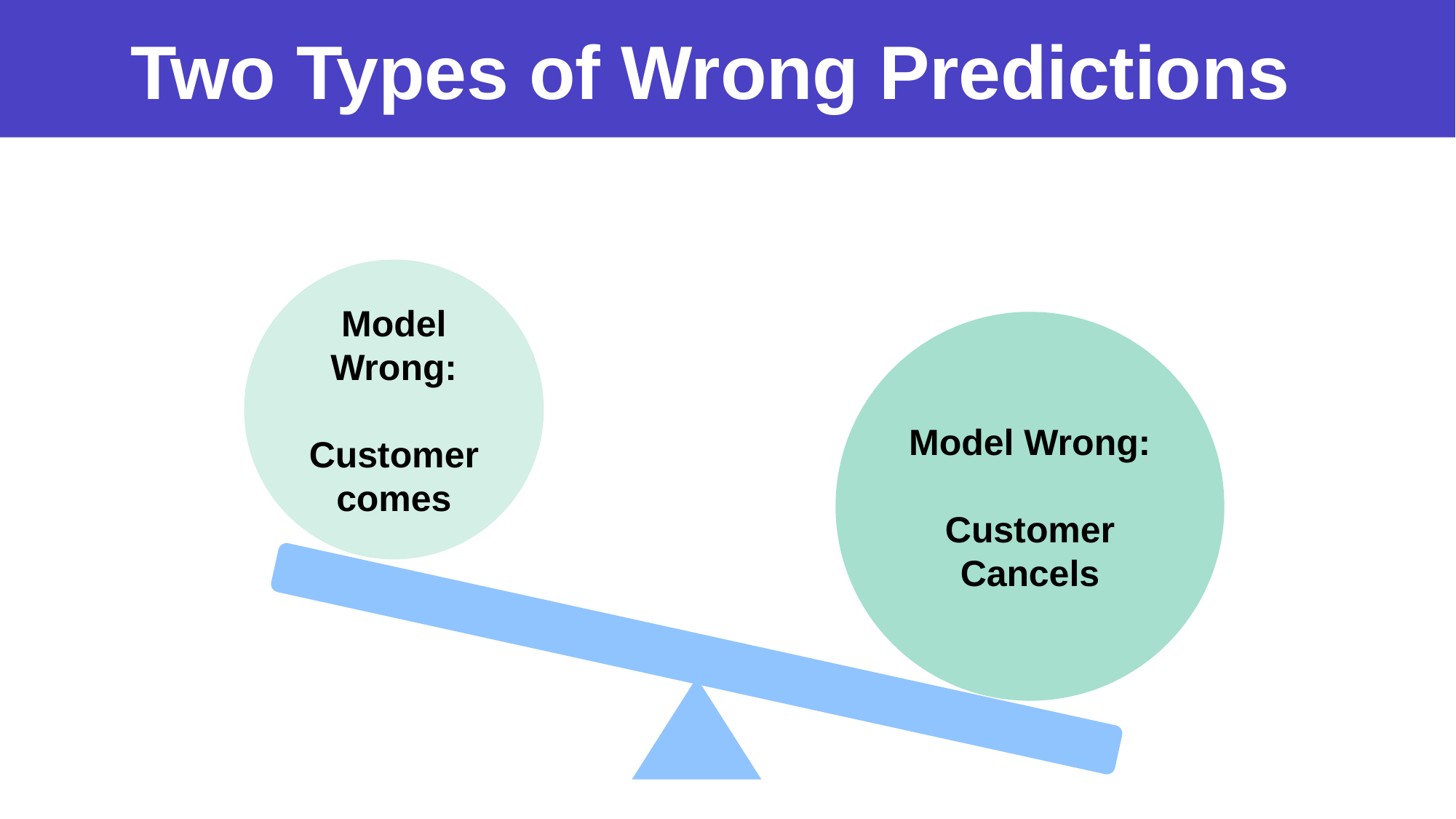

# Two Types of Wrong Predictions

Model Wrong:

Customer comes
Model Wrong:

Customer Cancels